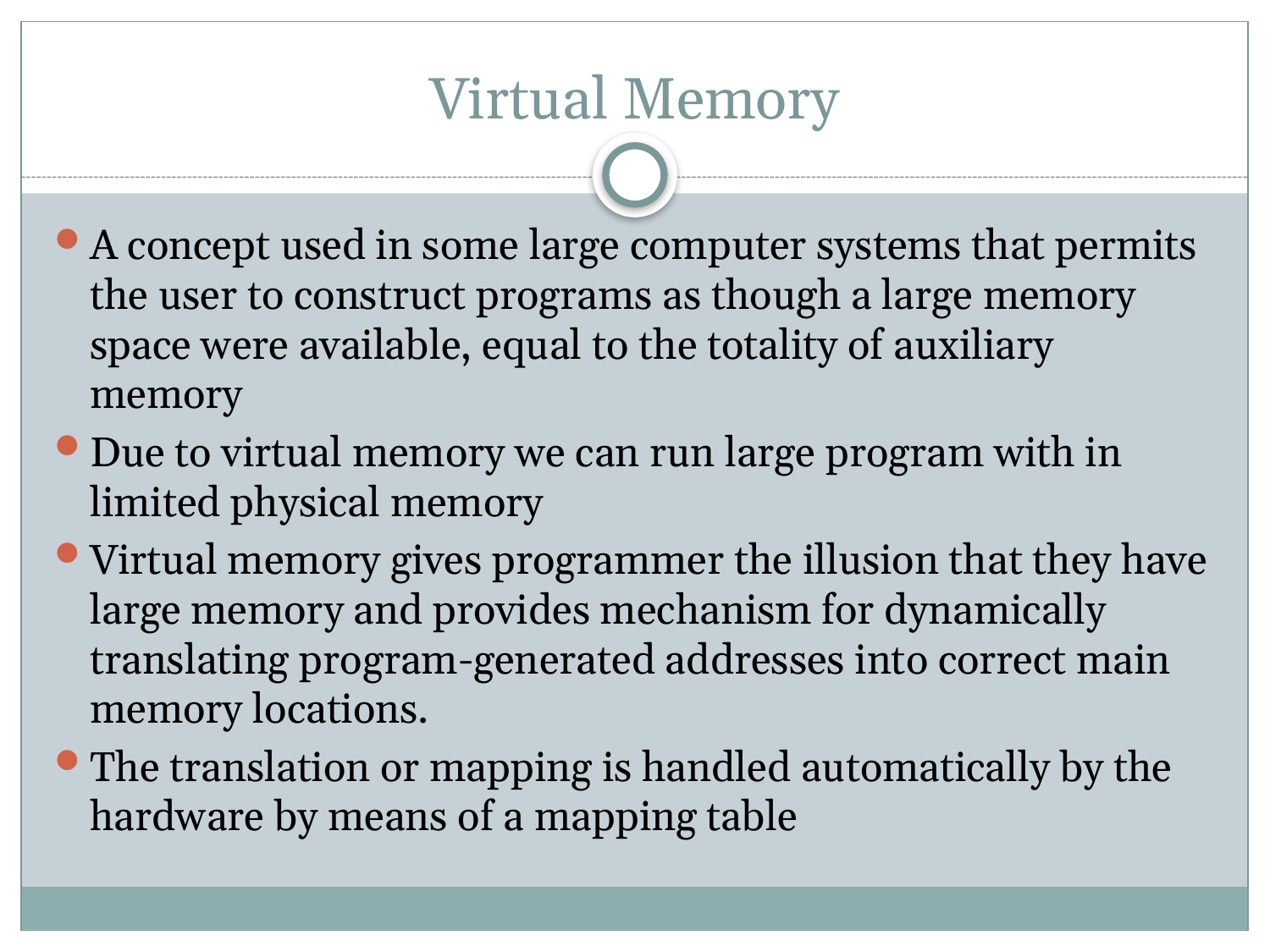

# Virtual Memory
A concept used in some large computer systems that permits the user to construct programs as though a large memory space were available, equal to the totality of auxiliary memory
Due to virtual memory we can run large program with in limited physical memory
Virtual memory gives programmer the illusion that they have large memory and provides mechanism for dynamically translating program-generated addresses into correct main memory locations.
The translation or mapping is handled automatically by the hardware by means of a mapping table